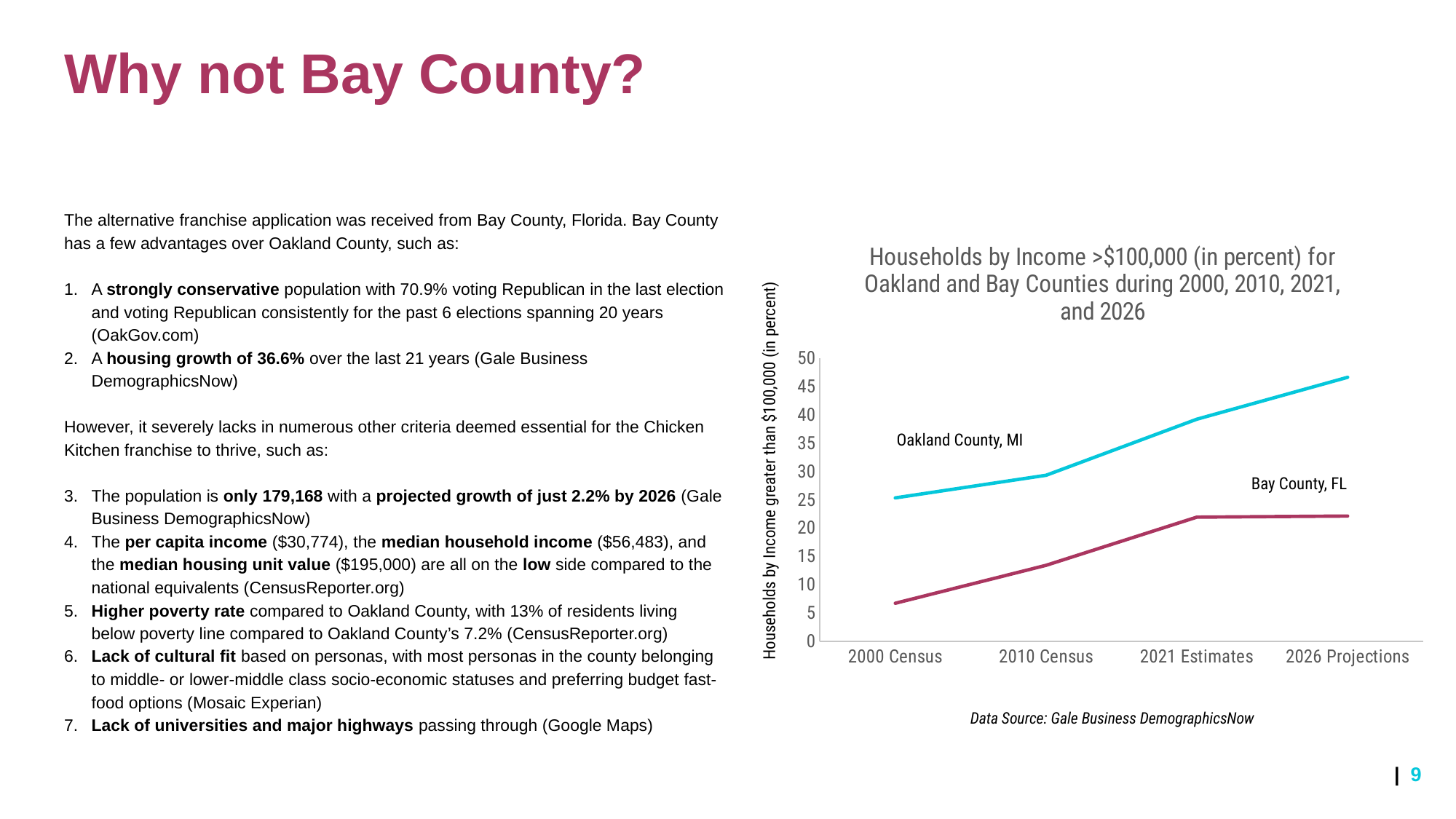

# Why not Bay County?
The alternative franchise application was received from Bay County, Florida. Bay County has a few advantages over Oakland County, such as:

A strongly conservative population with 70.9% voting Republican in the last election and voting Republican consistently for the past 6 elections spanning 20 years (OakGov.com)
A housing growth of 36.6% over the last 21 years (Gale Business DemographicsNow)

However, it severely lacks in numerous other criteria deemed essential for the Chicken Kitchen franchise to thrive, such as:

The population is only 179,168 with a projected growth of just 2.2% by 2026 (Gale Business DemographicsNow)
The per capita income ($30,774), the median household income ($56,483), and the median housing unit value ($195,000) are all on the low side compared to the national equivalents (CensusReporter.org)
​Higher poverty rate compared to Oakland County, with 13% of residents living below poverty line compared to Oakland County’s 7.2% (CensusReporter.org)
​​Lack of cultural fit based on personas, with most personas in the county belonging to middle- or lower-middle class socio-economic statuses and preferring budget fast-food options (Mosaic Experian)
​Lack of universities and major highways passing through (Google Maps)

### Chart: Households by Income >$100,000 (in percent) for Oakland and Bay Counties during 2000, 2010, 2021, and 2026

| Category | Bay County, FL | Oakland County, MI |
|---|---|---|
| 2000 Census | 6.7 | 25.3 |
| 2010 Census | 13.4 | 29.3 |
| 2021 Estimates | 21.9 | 39.2 |
| 2026 Projections | 22.1 | 46.6 |
Oakland County, MI
Households by Income greater than $100,000 (in percent)
Bay County, FL
Data Source: Gale Business DemographicsNow
|  9